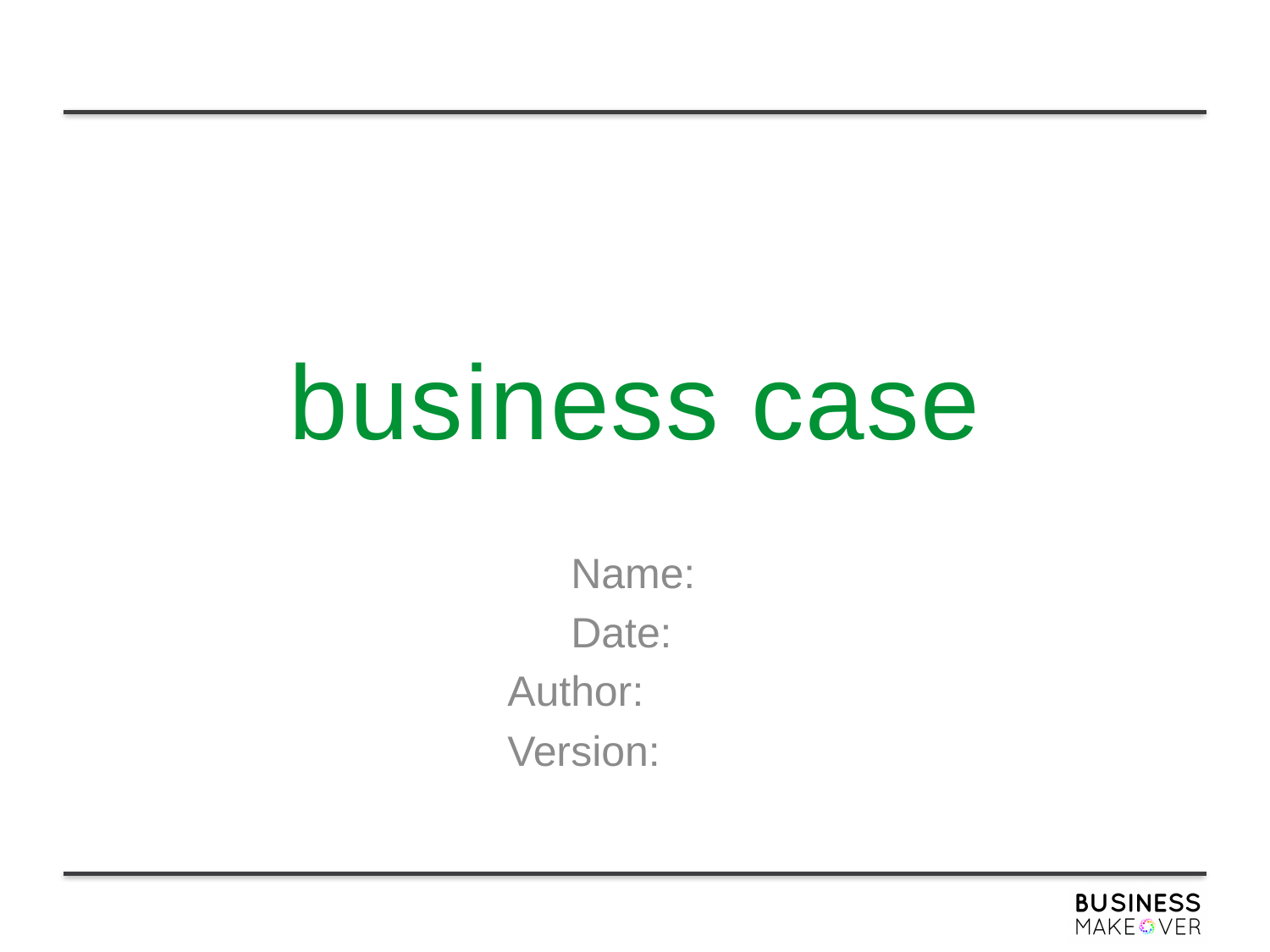

# business case
Name:
Date:
Author:
Version: